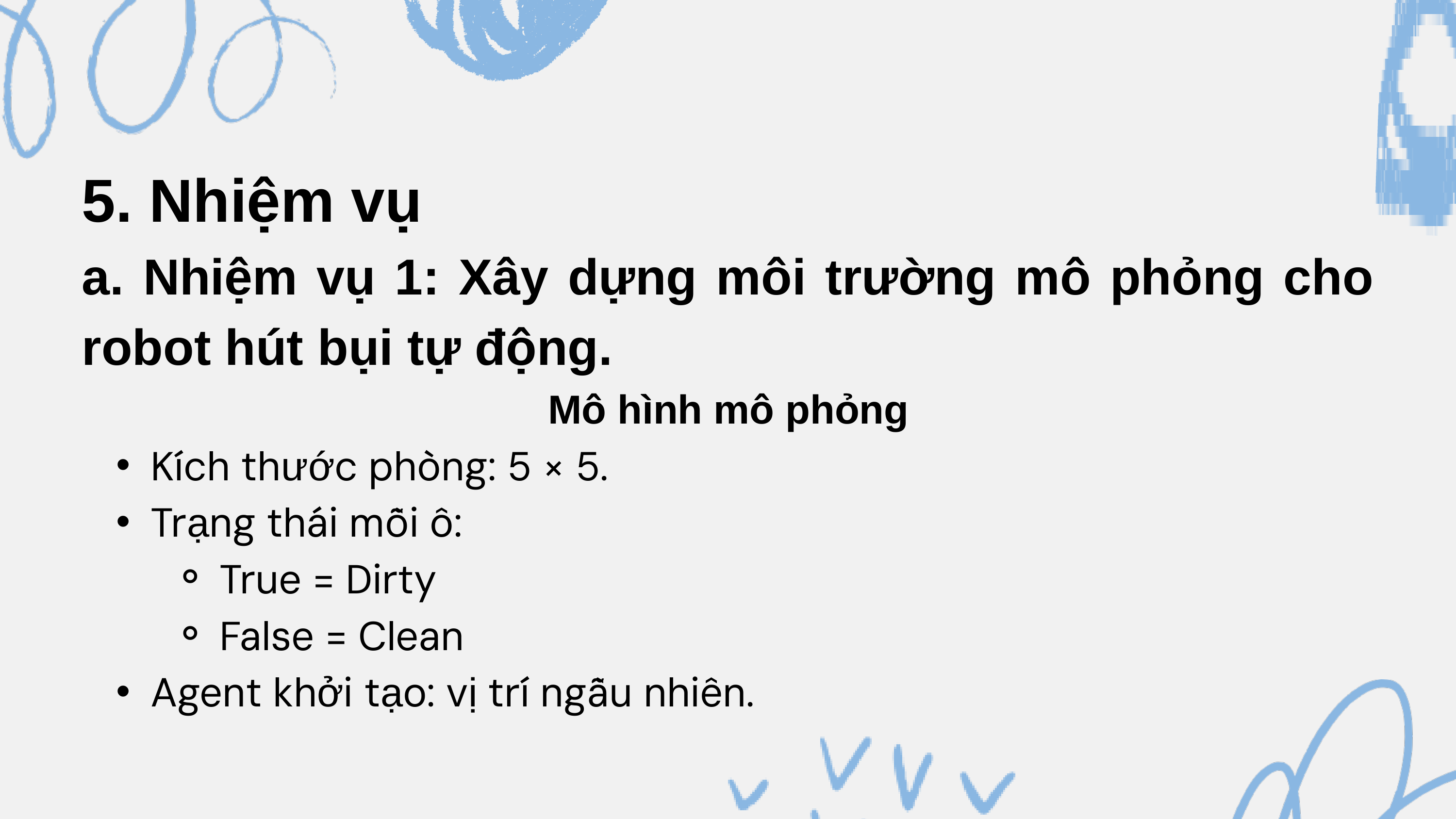

5. Nhiệm vụ
a. Nhiệm vụ 1: Xây dựng môi trường mô phỏng cho robot hút bụi tự động.
Mô hình mô phỏng
Kích thước phòng: 5 × 5.
Trạng thái mỗi ô:
True = Dirty
False = Clean
Agent khởi tạo: vị trí ngẫu nhiên.